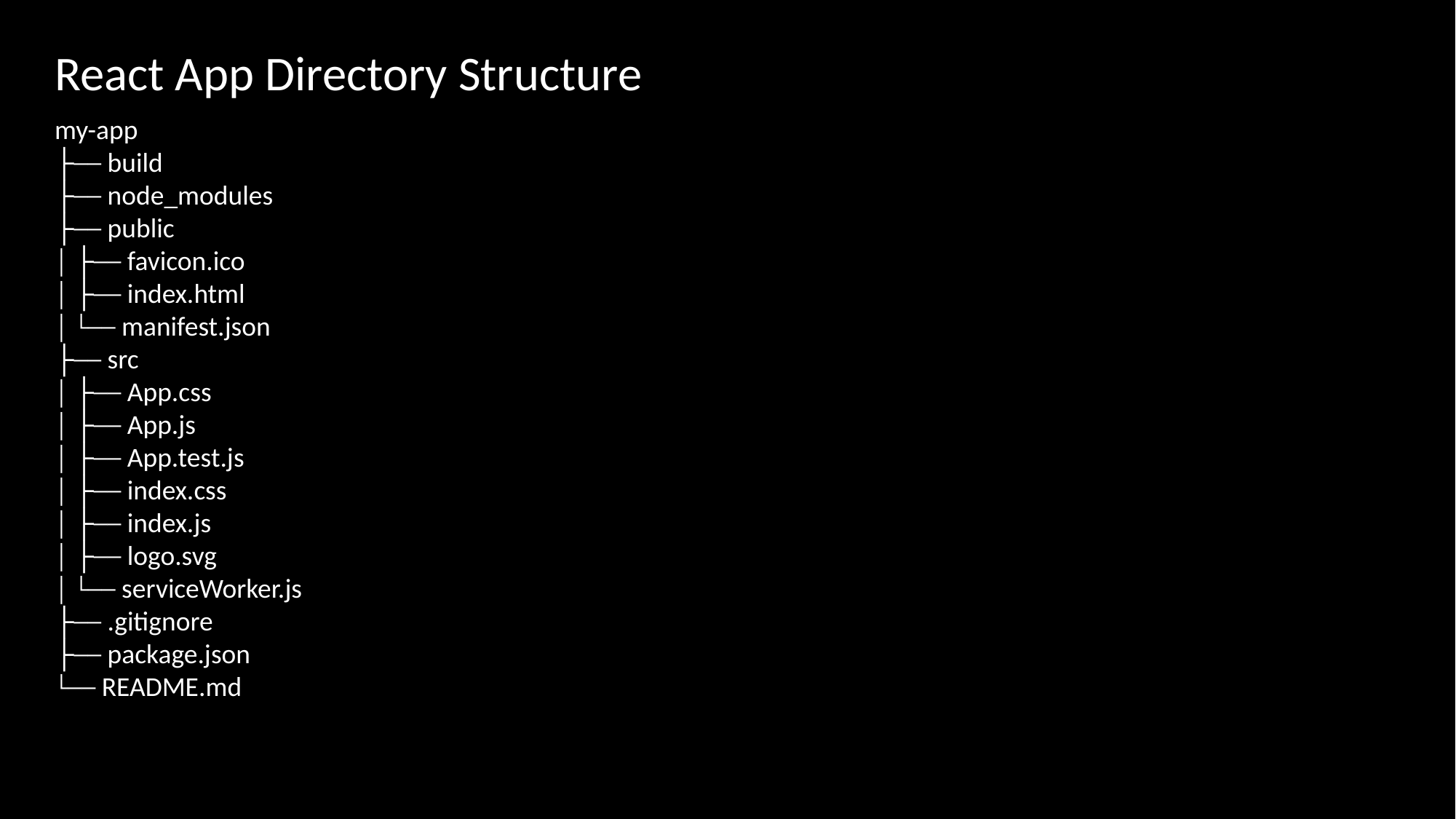

React App Directory Structure
my-app
├── build
├── node_modules
├── public
│ ├── favicon.ico
│ ├── index.html
│ └── manifest.json
├── src
│ ├── App.css
│ ├── App.js
│ ├── App.test.js
│ ├── index.css
│ ├── index.js
│ ├── logo.svg
│ └── serviceWorker.js
├── .gitignore
├── package.json
└── README.md